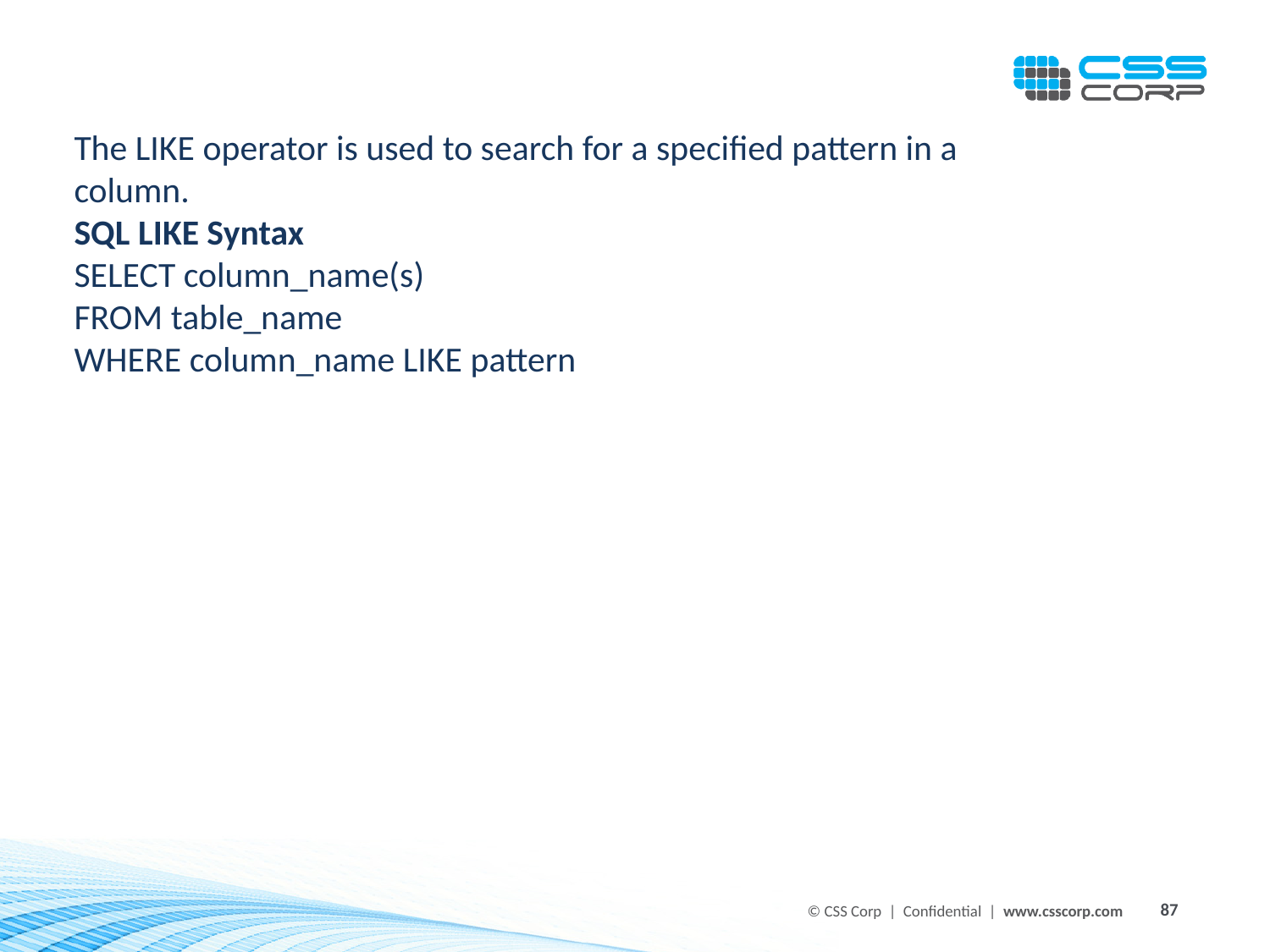

The LIKE operator is used to search for a specified pattern in a column.
SQL LIKE Syntax
SELECT column_name(s)
FROM table_name
WHERE column_name LIKE pattern